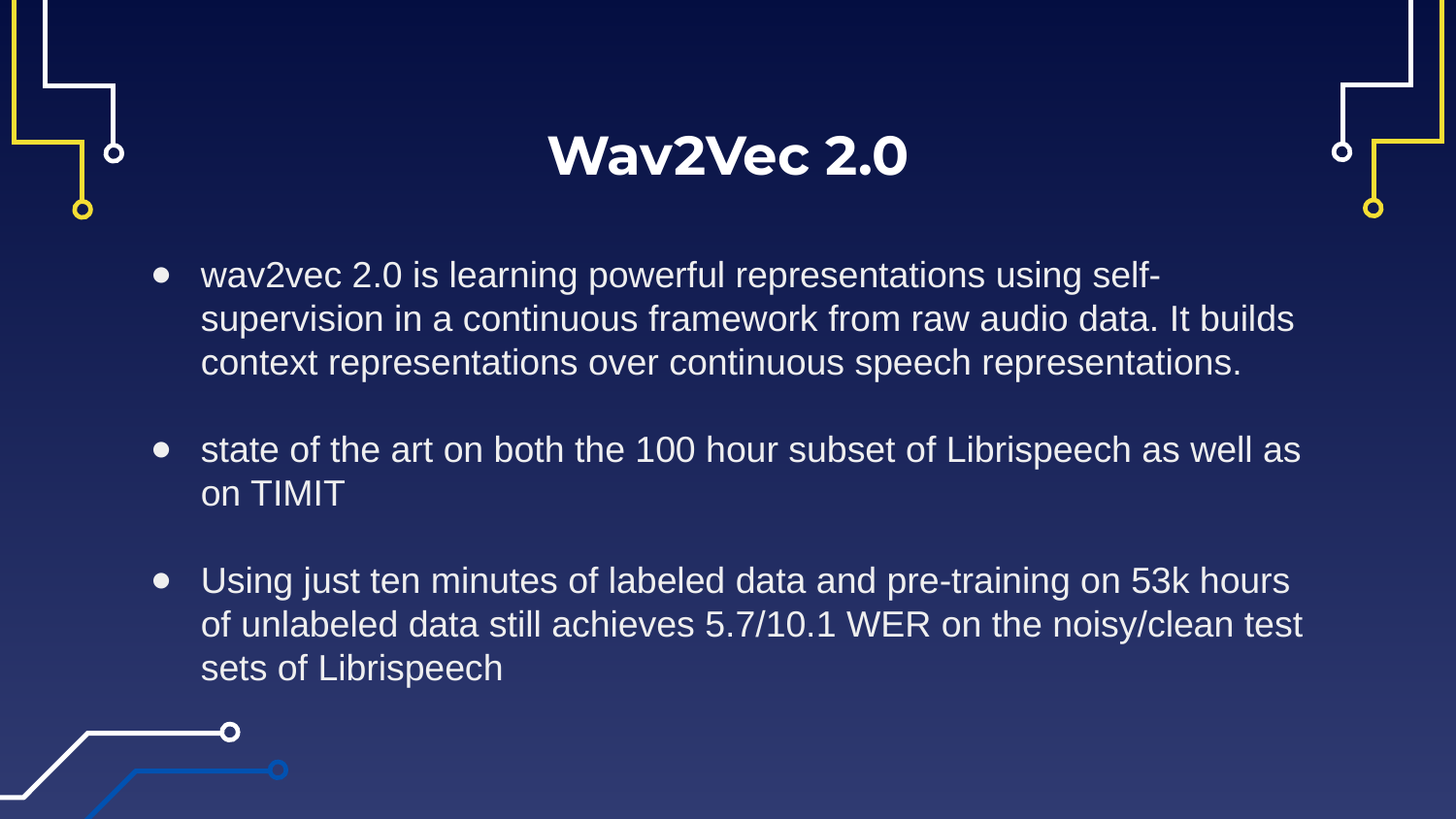

# Wav2Vec 2.0
wav2vec 2.0 is learning powerful representations using self-supervision in a continuous framework from raw audio data. It builds context representations over continuous speech representations.

state of the art on both the 100 hour subset of Librispeech as well as on TIMIT

Using just ten minutes of labeled data and pre-training on 53k hours of unlabeled data still achieves 5.7/10.1 WER on the noisy/clean test sets of Librispeech